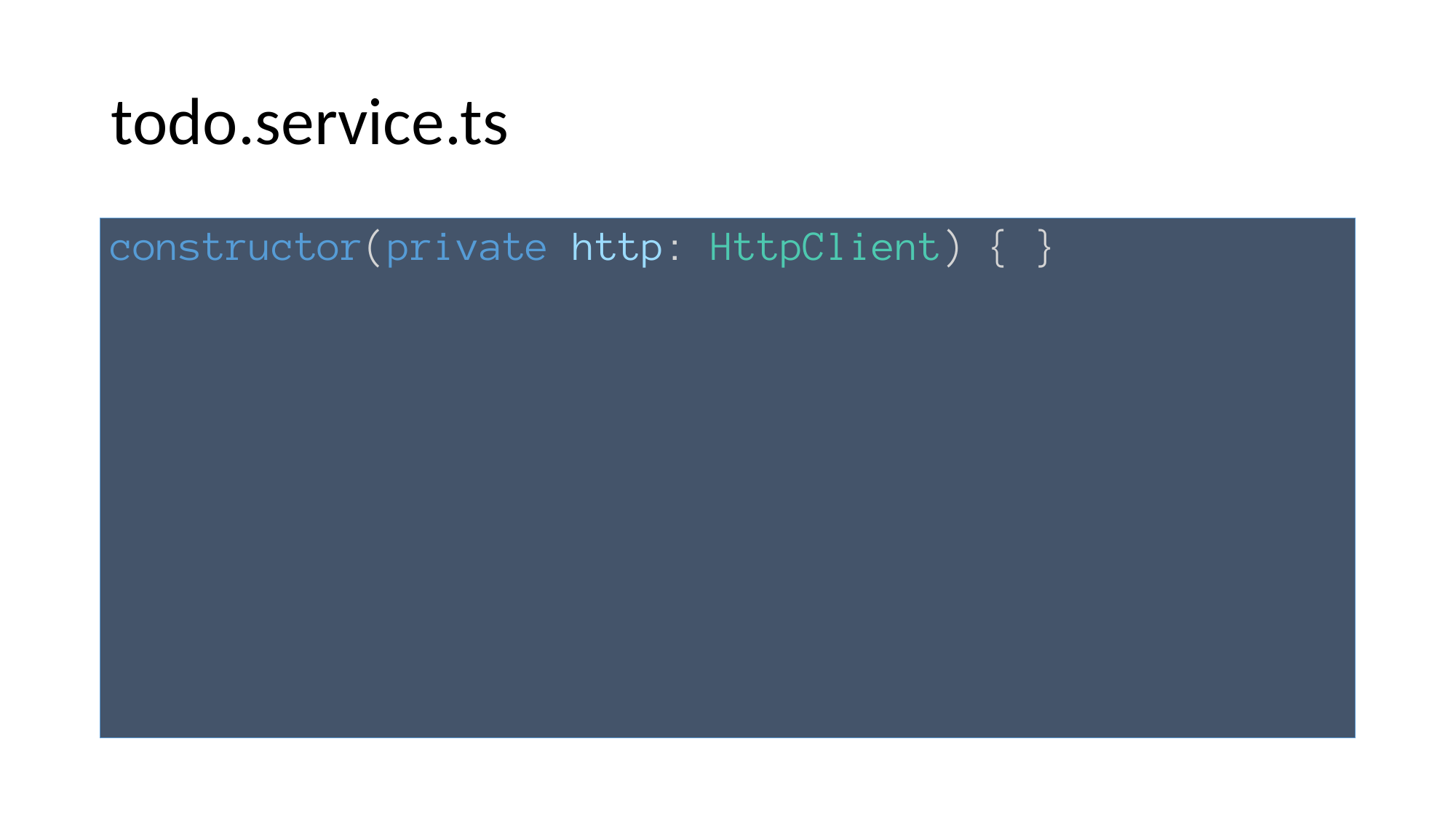

# todo.service.ts
constructor(private http: HttpClient) { }